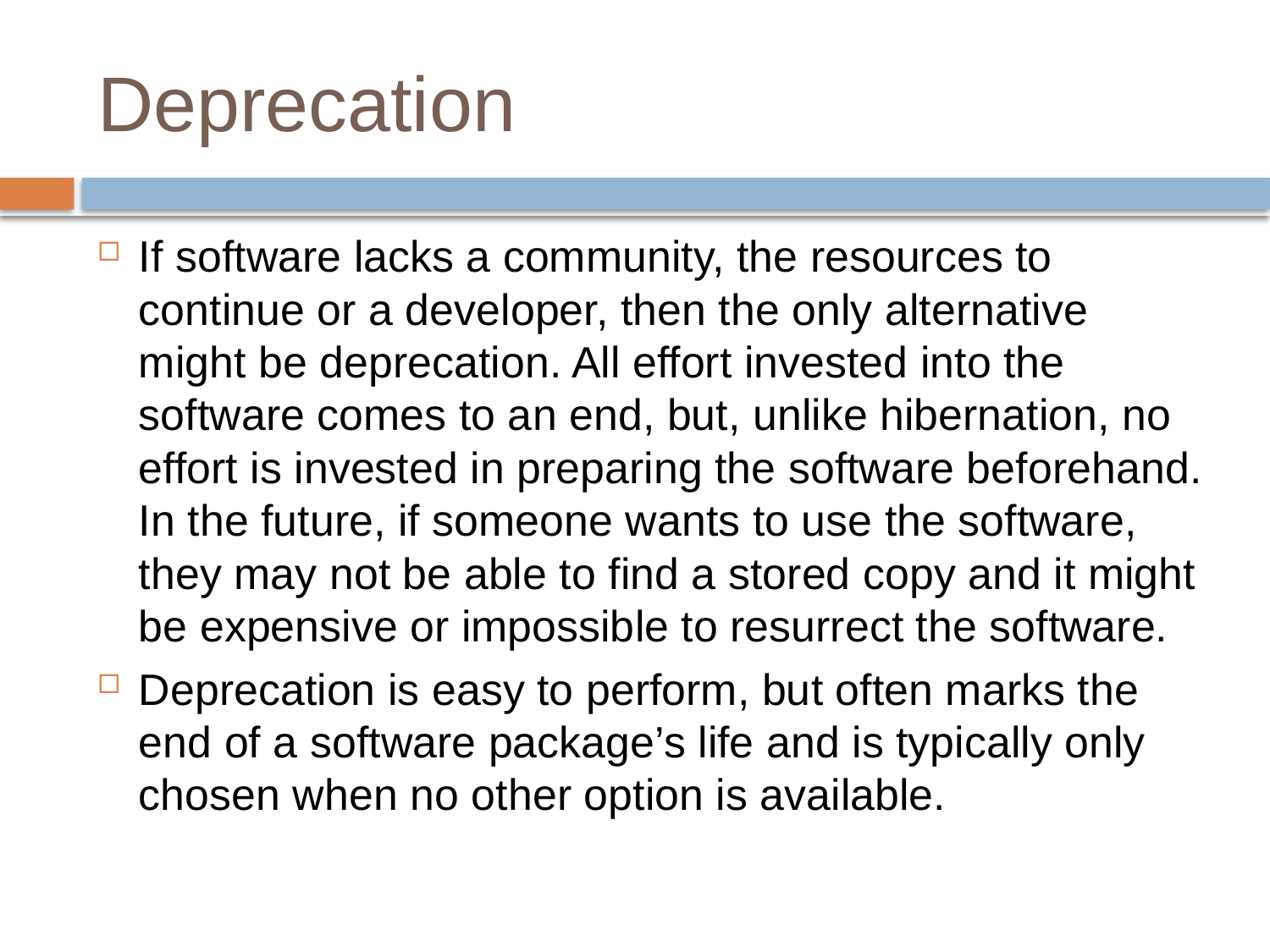

# Deprecation
If software lacks a community, the resources to continue or a developer, then the only alternative might be deprecation. All effort invested into the software comes to an end, but, unlike hibernation, no effort is invested in preparing the software beforehand. In the future, if someone wants to use the software, they may not be able to find a stored copy and it might be expensive or impossible to resurrect the software.
Deprecation is easy to perform, but often marks the end of a software package’s life and is typically only chosen when no other option is available.